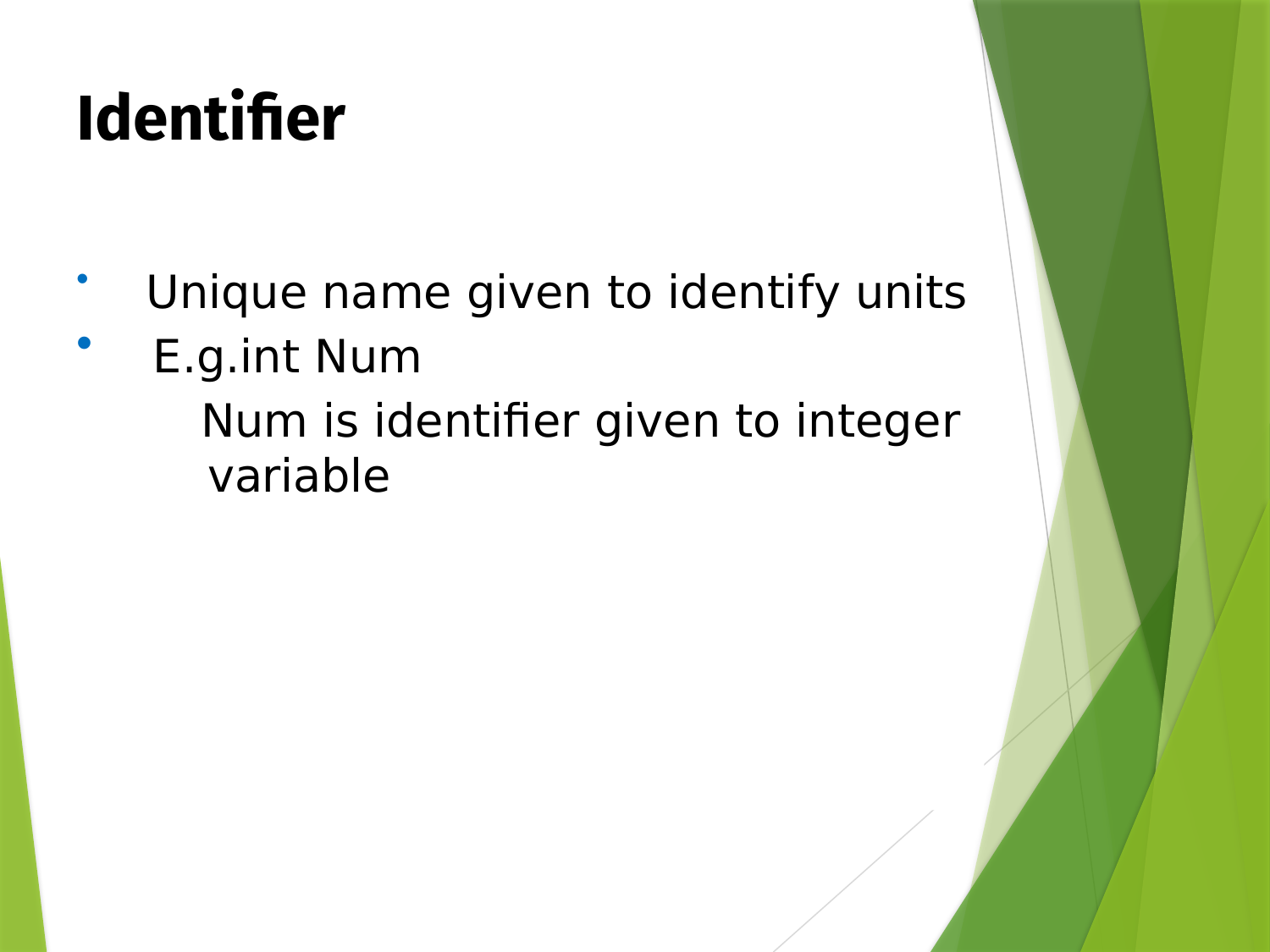

# Identifier

Unique name given to identify units E.g.int Num
Num is identifier given to integer variable
•
•